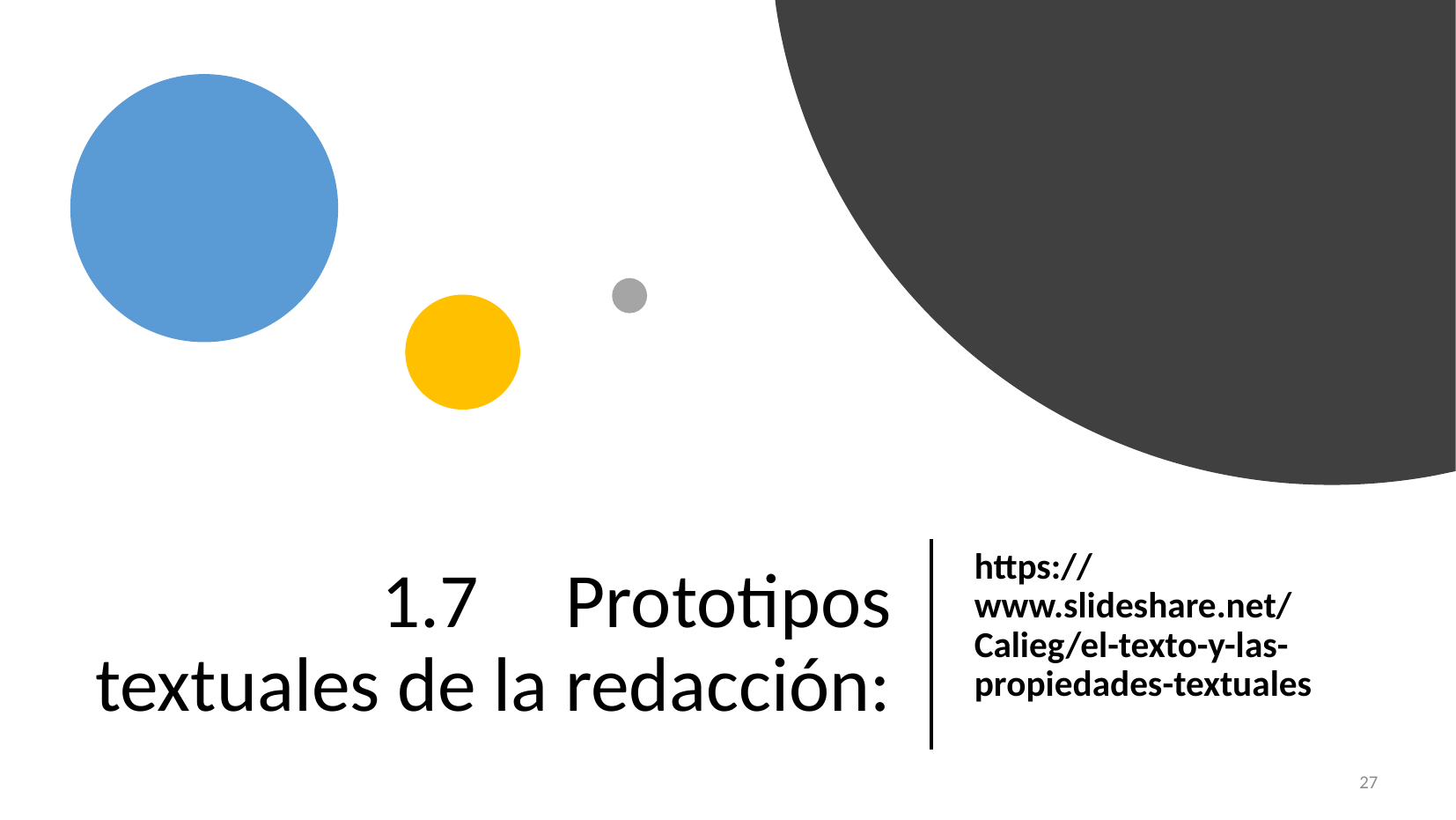

# 1.7     Prototipos textuales de la redacción:
https://www.slideshare.net/Calieg/el-texto-y-las-propiedades-textuales
27